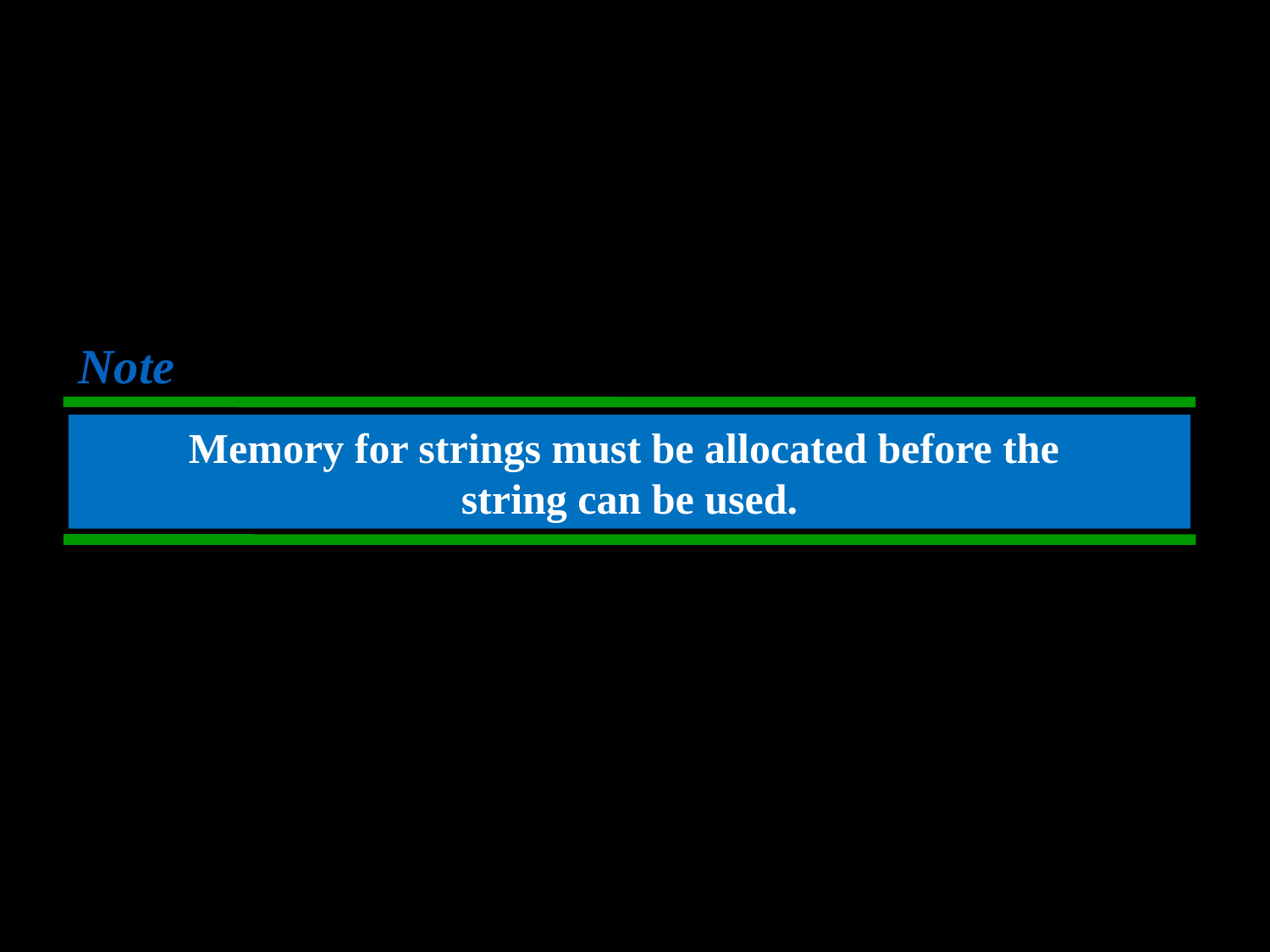

Note

Memory for strings must be allocated before the
string can be used.